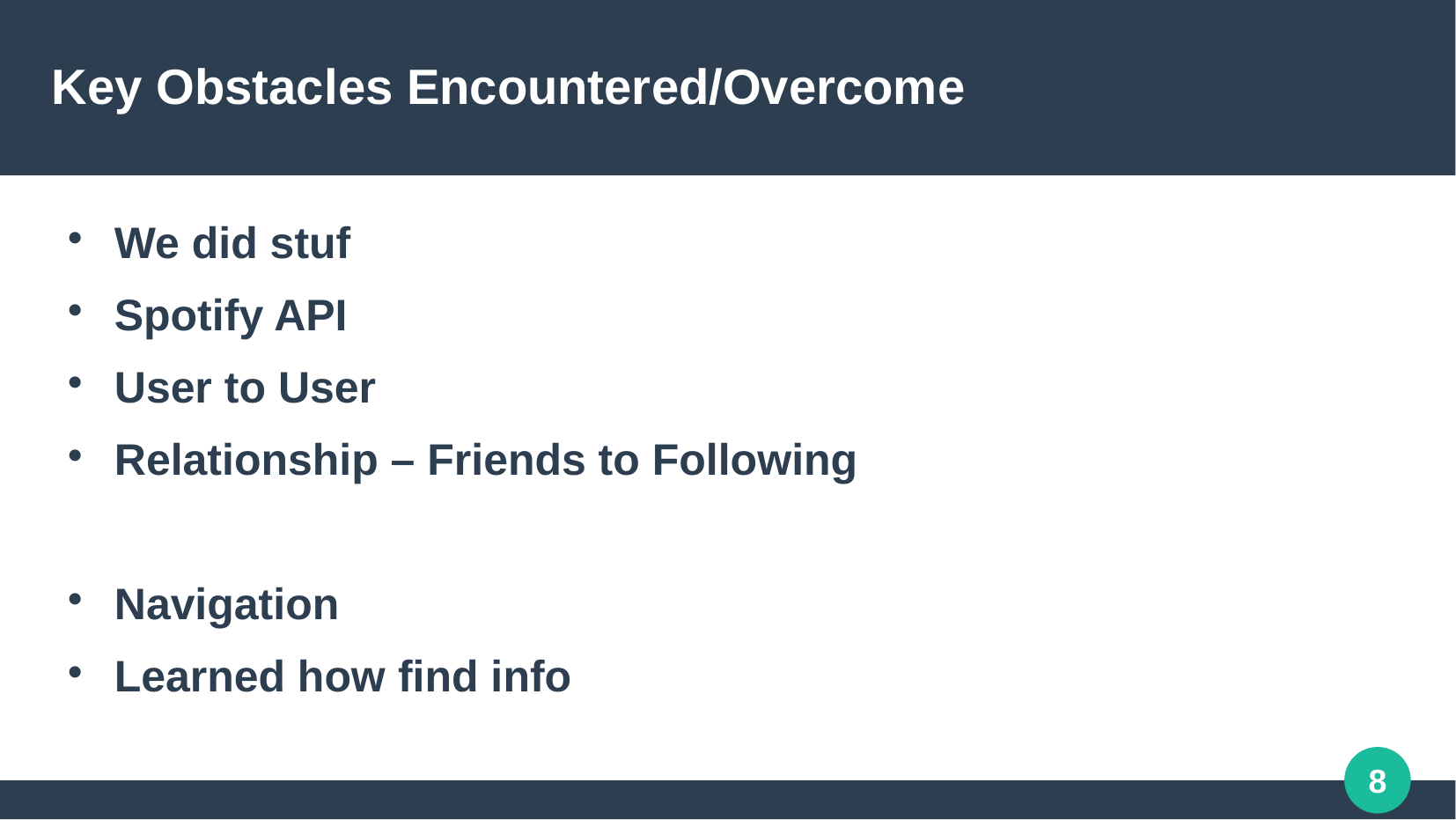

Key Obstacles Encountered/Overcome
We did stuf
Spotify API
User to User
Relationship – Friends to Following

Navigation
Learned how find info